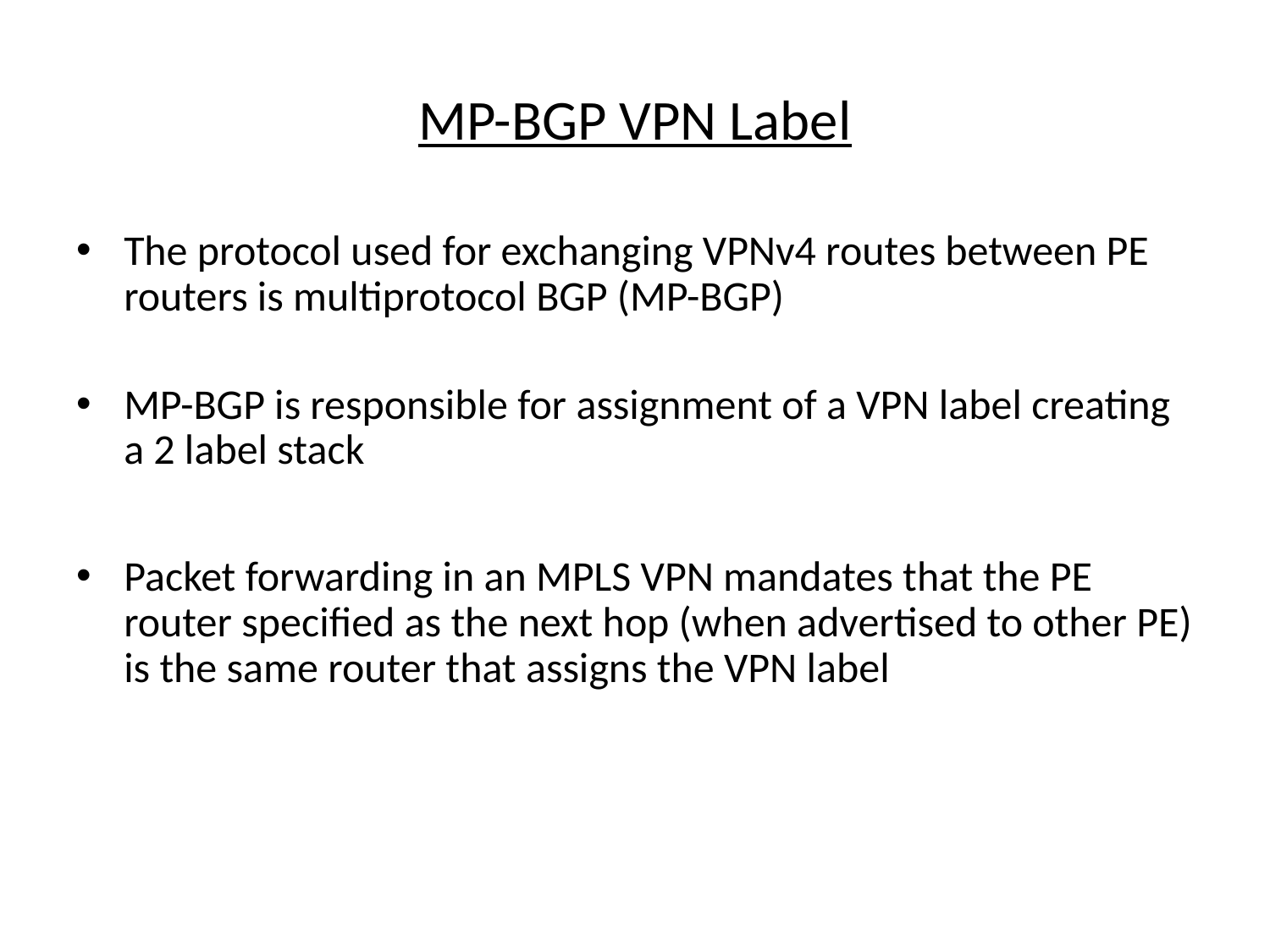

# MP-BGP VPN Label
The protocol used for exchanging VPNv4 routes between PE routers is multiprotocol BGP (MP-BGP)

MP-BGP is responsible for assignment of a VPN label creating a 2 label stack

Packet forwarding in an MPLS VPN mandates that the PE router specified as the next hop (when advertised to other PE) is the same router that assigns the VPN label